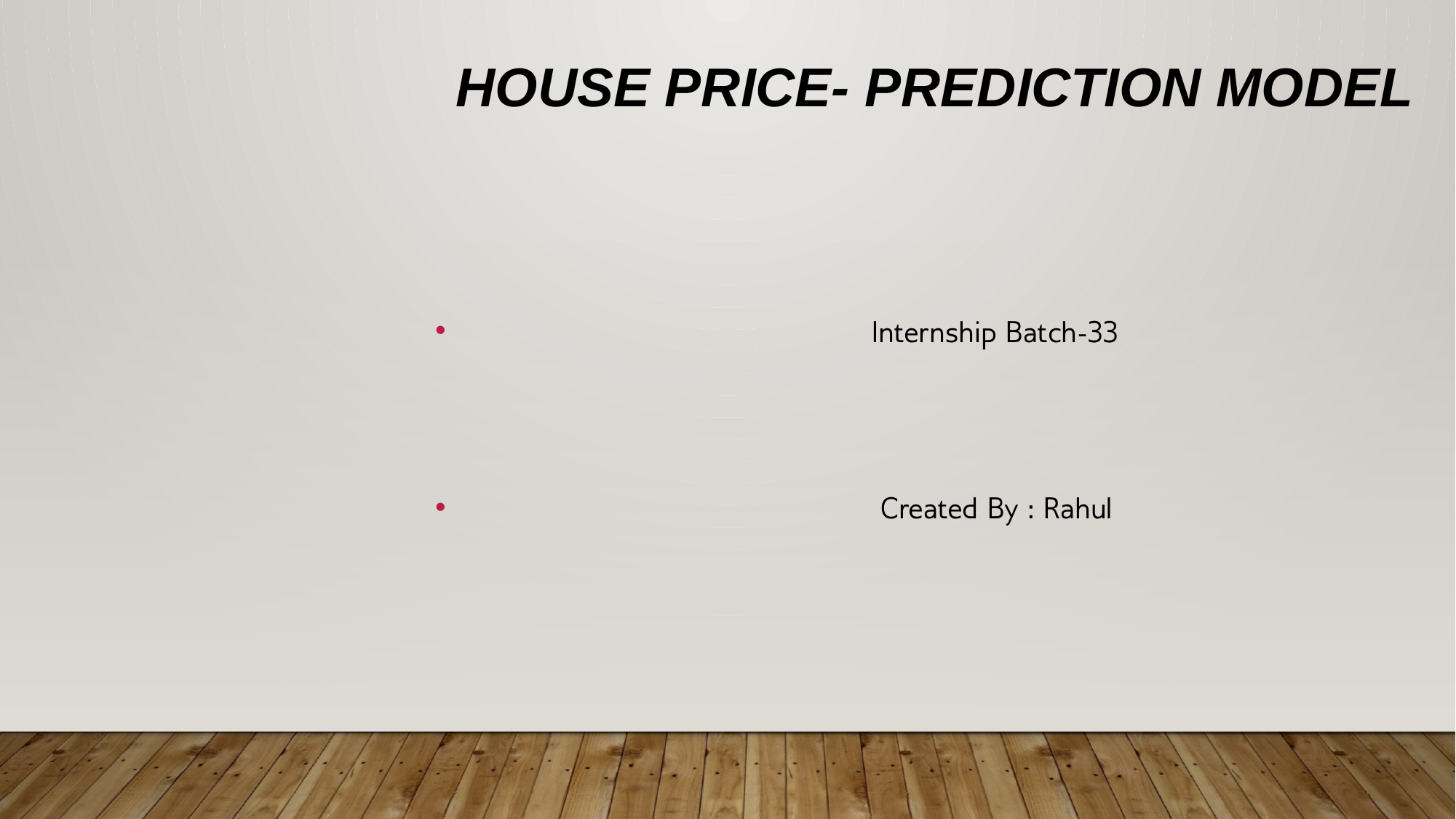

House price- Prediction Model
                                             Internship Batch-33

                                              Created By : Rahul